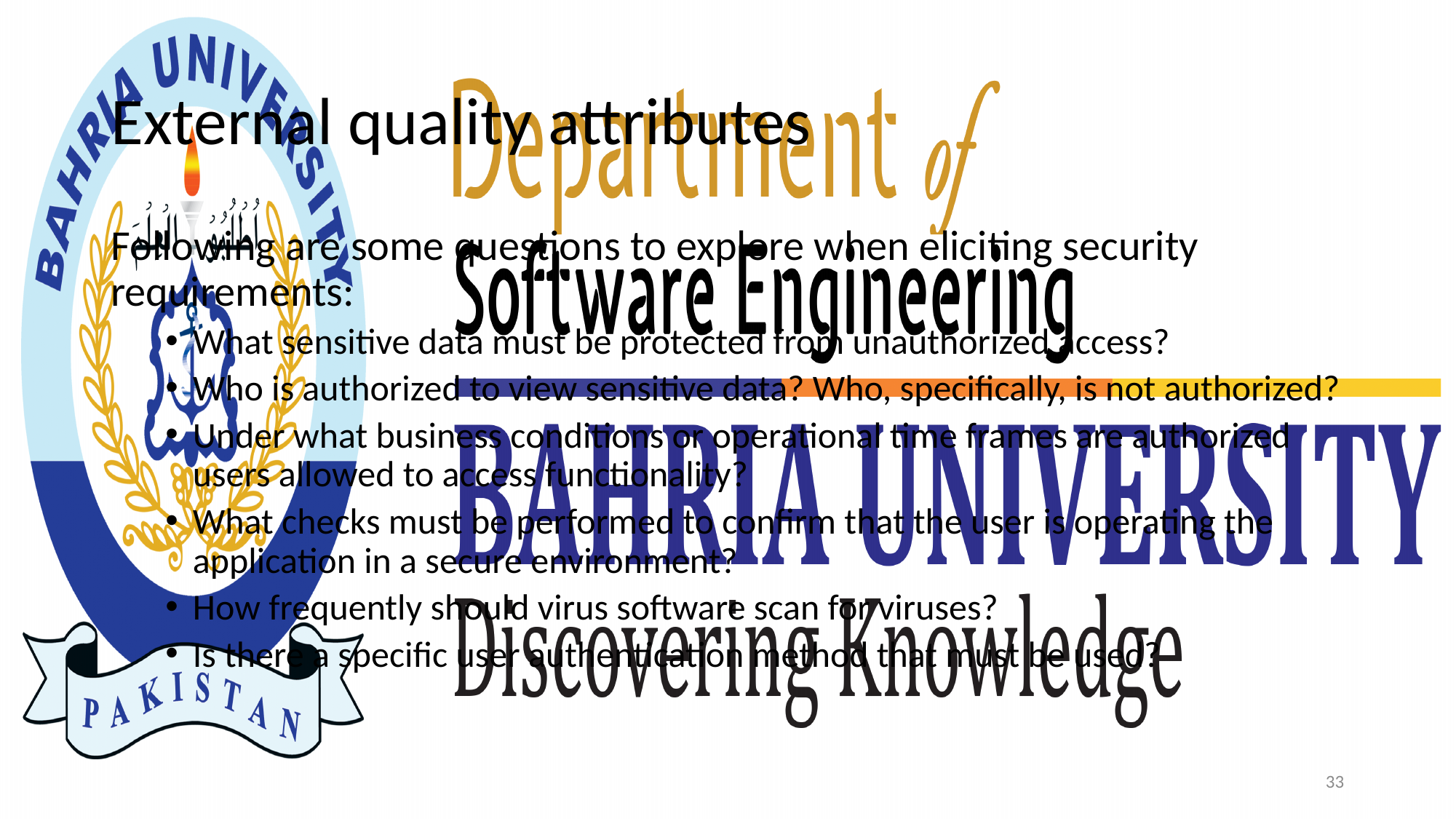

# External quality attributes
Following are some questions to explore when eliciting security requirements:
What sensitive data must be protected from unauthorized access?
Who is authorized to view sensitive data? Who, specifically, is not authorized?
Under what business conditions or operational time frames are authorized users allowed to access functionality?
What checks must be performed to confirm that the user is operating the application in a secure environment?
How frequently should virus software scan for viruses?
Is there a specific user authentication method that must be used?
33